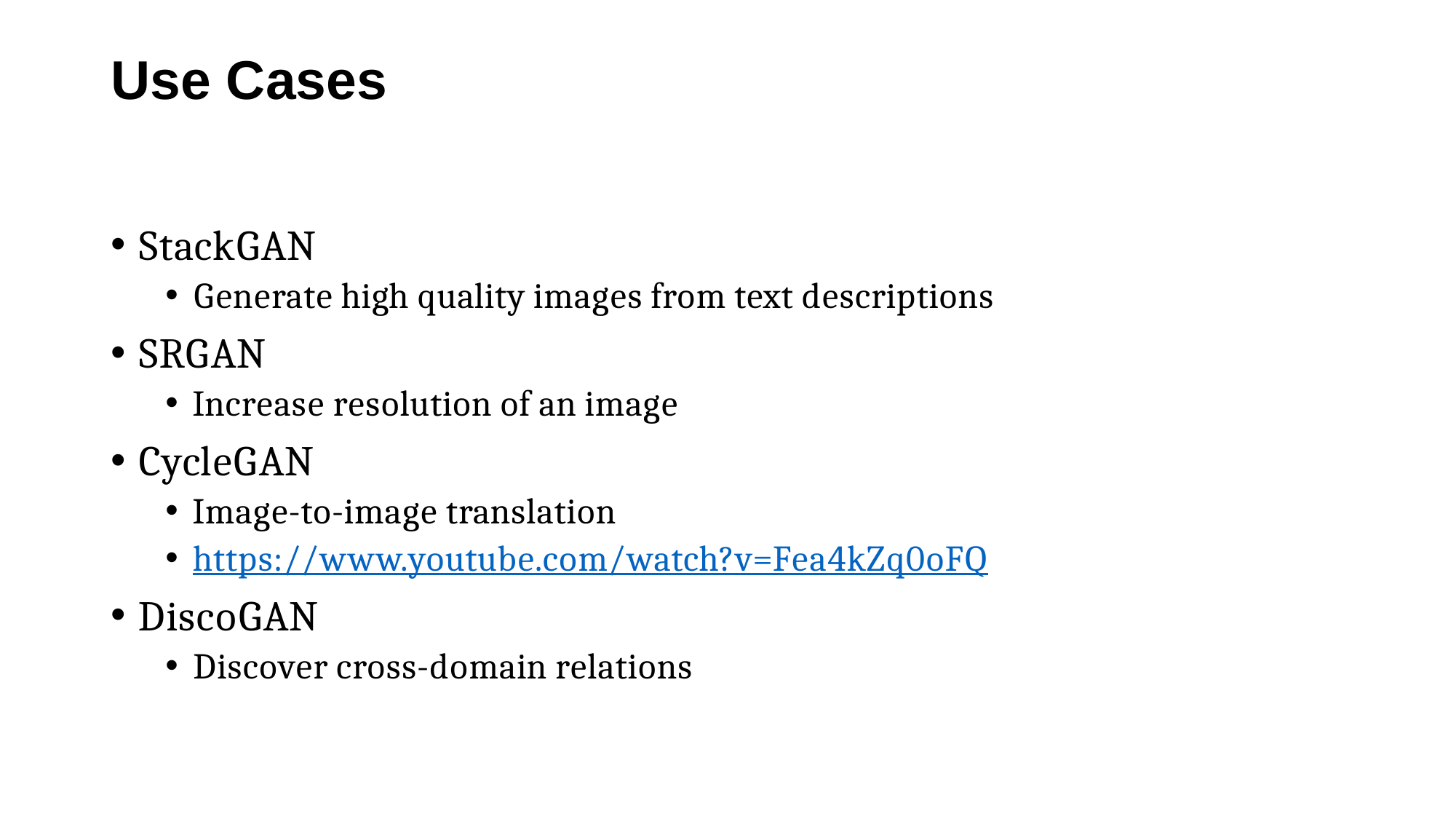

# Use Cases
StackGAN
Generate high quality images from text descriptions
SRGAN
Increase resolution of an image
CycleGAN
Image-to-image translation
https://www.youtube.com/watch?v=Fea4kZq0oFQ
DiscoGAN
Discover cross-domain relations